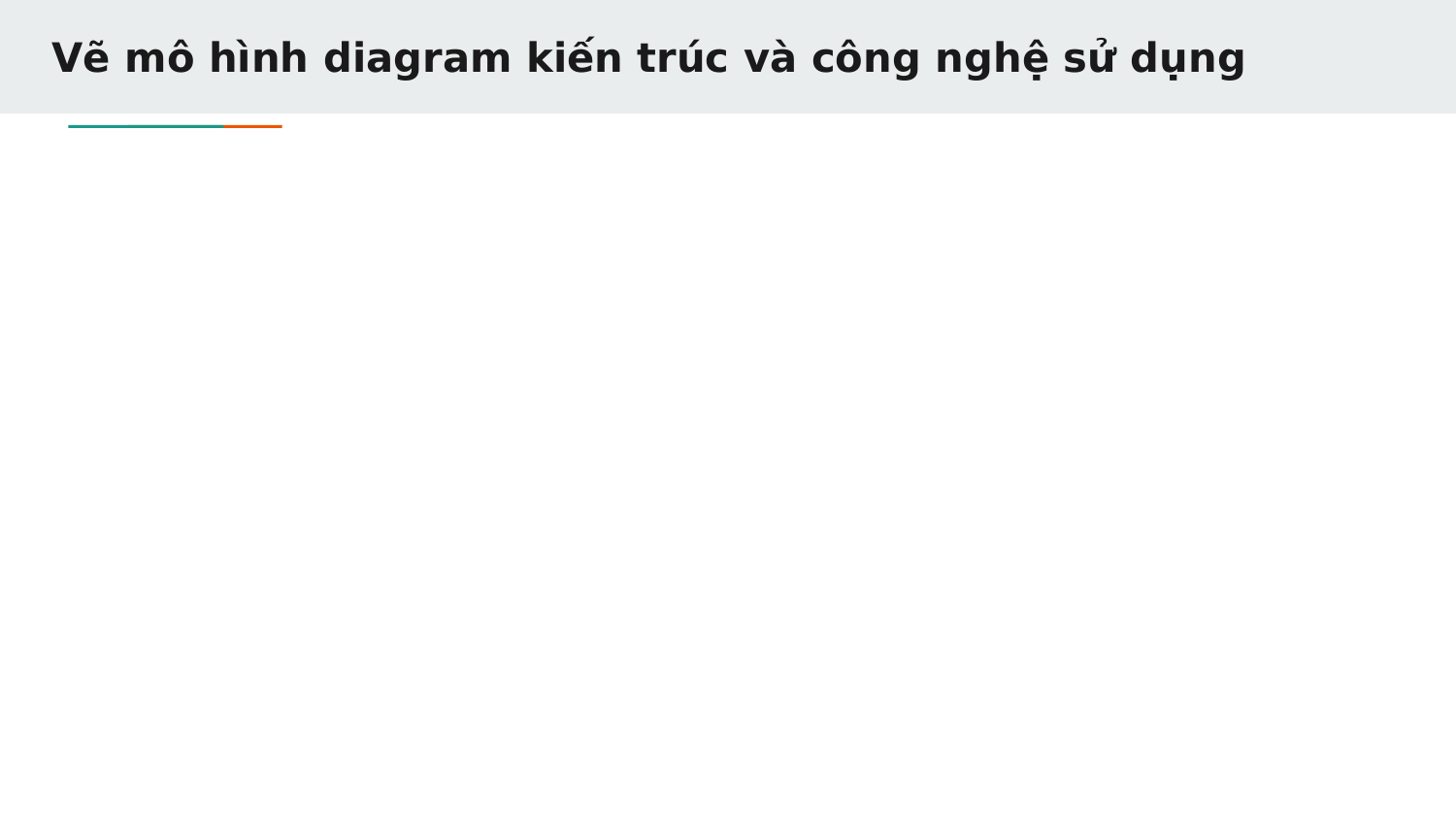

# Vẽ mô hình diagram kiến trúc và công nghệ sử dụng